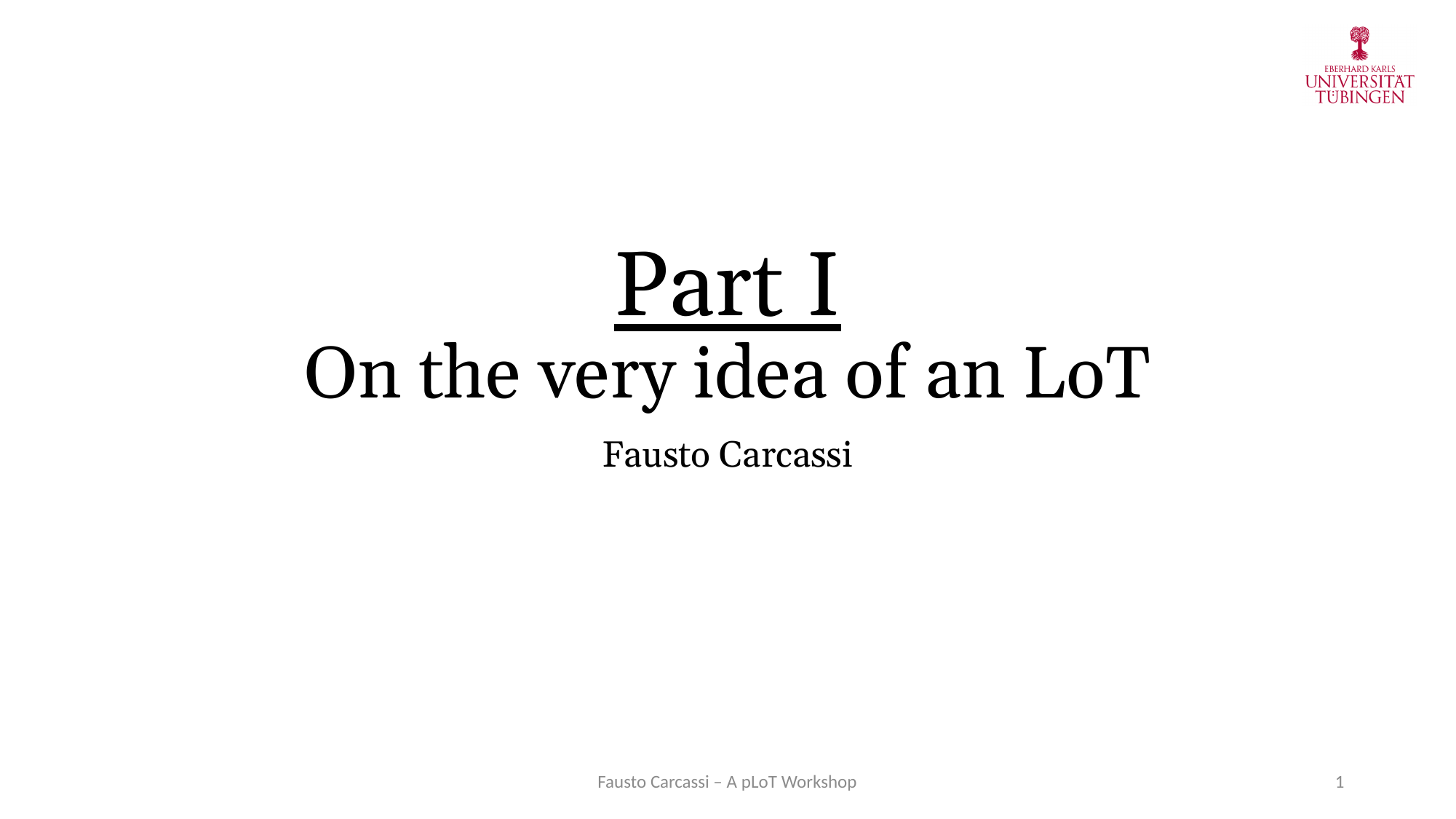

# Part I On the very idea of an LoT
Fausto Carcassi
Fausto Carcassi – A pLoT Workshop
1